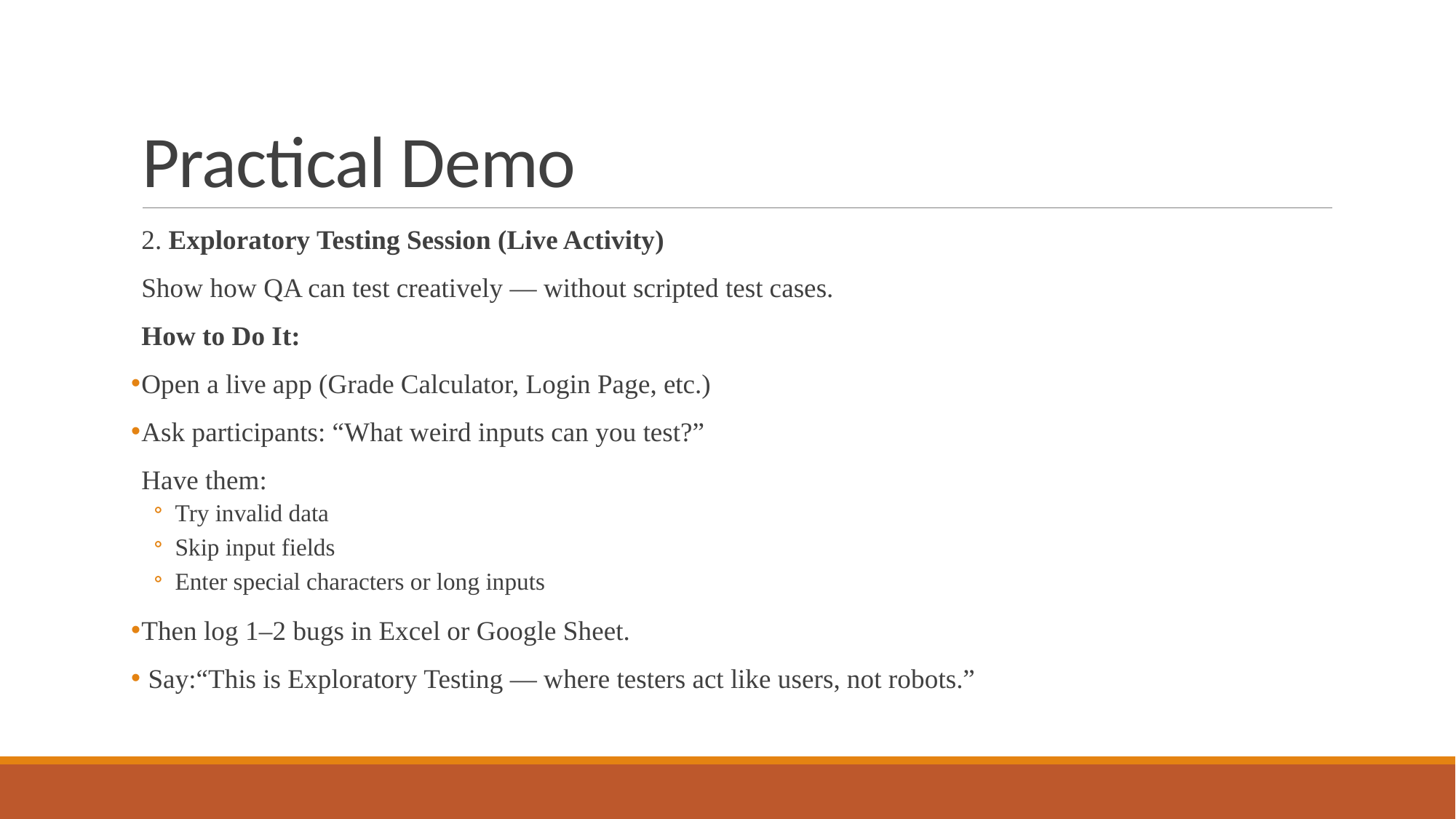

# Practical Demo
2. Exploratory Testing Session (Live Activity)
Show how QA can test creatively — without scripted test cases.
How to Do It:
Open a live app (Grade Calculator, Login Page, etc.)
Ask participants: “What weird inputs can you test?”
Have them:
Try invalid data
Skip input fields
Enter special characters or long inputs
Then log 1–2 bugs in Excel or Google Sheet.
 Say:“This is Exploratory Testing — where testers act like users, not robots.”